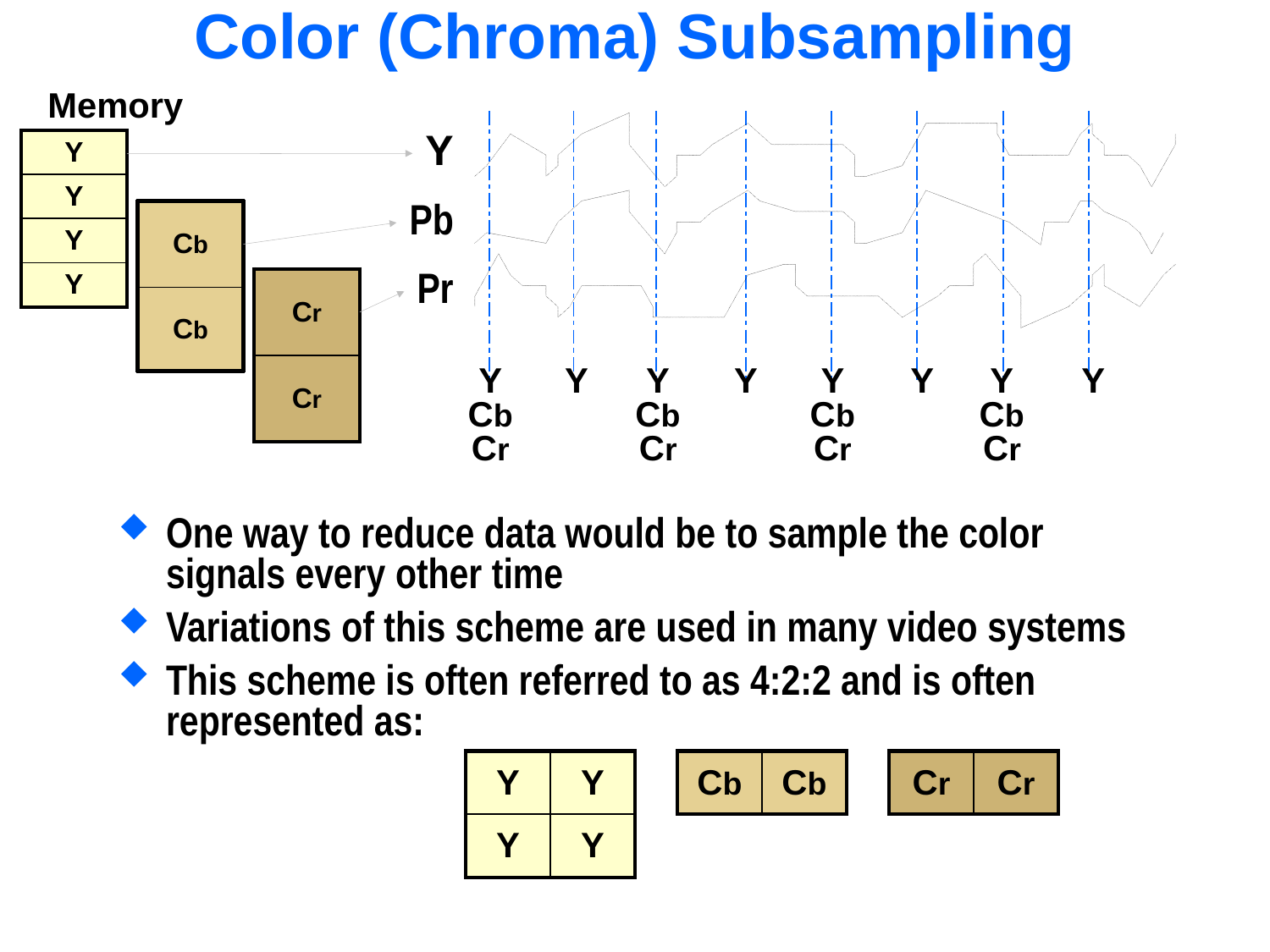

# Color (Chroma) Subsampling
Memory
|  |  |  |  |  |  |  |  |  |
| --- | --- | --- | --- | --- | --- | --- | --- | --- |
|  |  |  |  |  |  |  |  |  |
|  |  |  |  |  |  |  |  |  |
|  |  |  |  |  |  |  |  |  |

Y

Pb

Pr
| Y |
| --- |
| Y |
| Y |
| Y |
| Cb |
| --- |
| Cb |
| Cr |
| --- |
| Cr |
Y
Cb
Cr
Y
Y
Cb
Cr
Y
Y
Cb
Cr
Y
Y
Cb
Cr
Y
One way to reduce data would be to sample the color signals every other time
Variations of this scheme are used in many video systems
This scheme is often referred to as 4:2:2 and is often represented as:
| Y | Y |
| --- | --- |
| Y | Y |
| Cb | Cb |
| --- | --- |
| Cr | Cr |
| --- | --- |